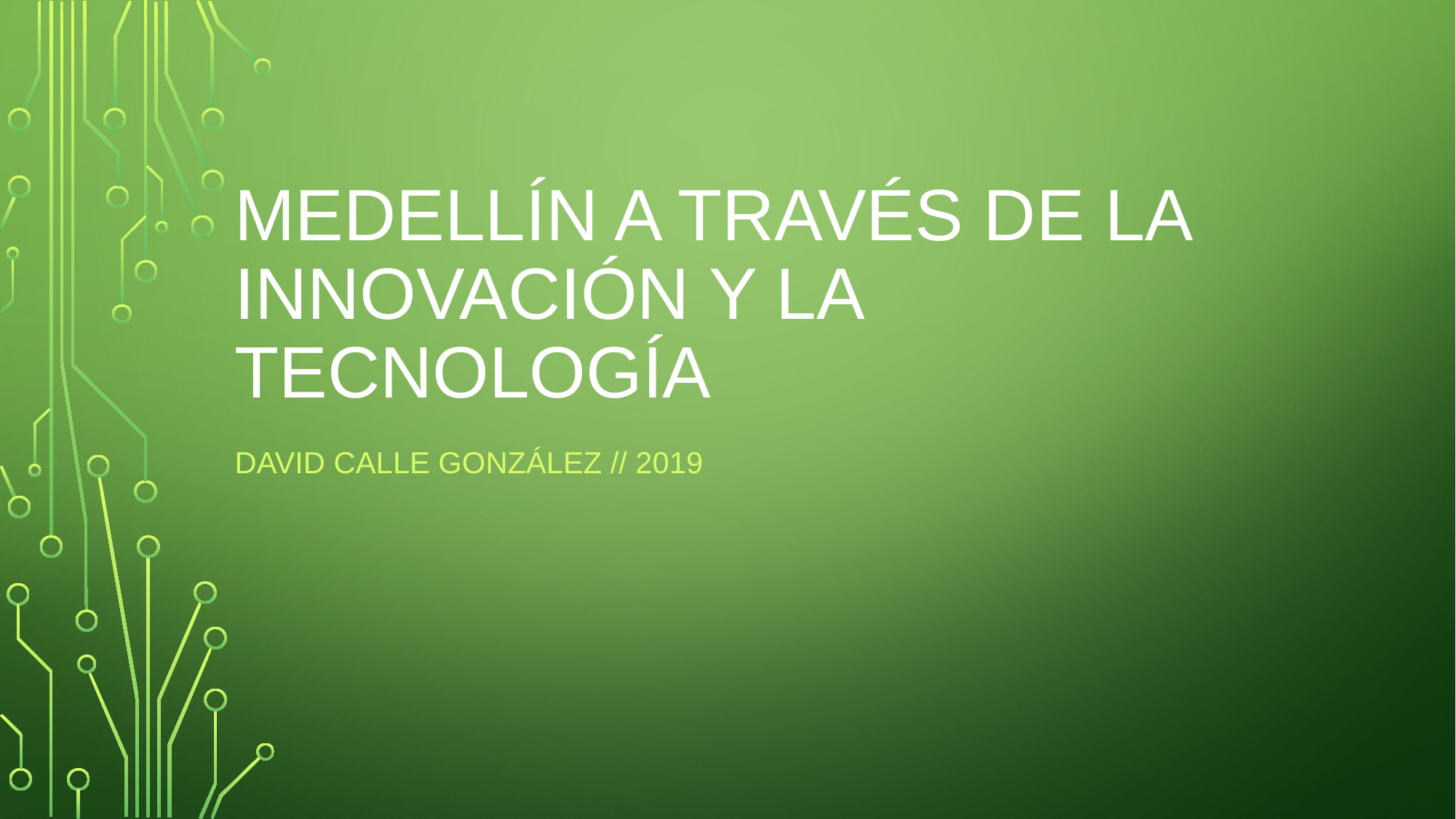

# Medellín a través de la innovación y la tecnología
David calle González // 2019